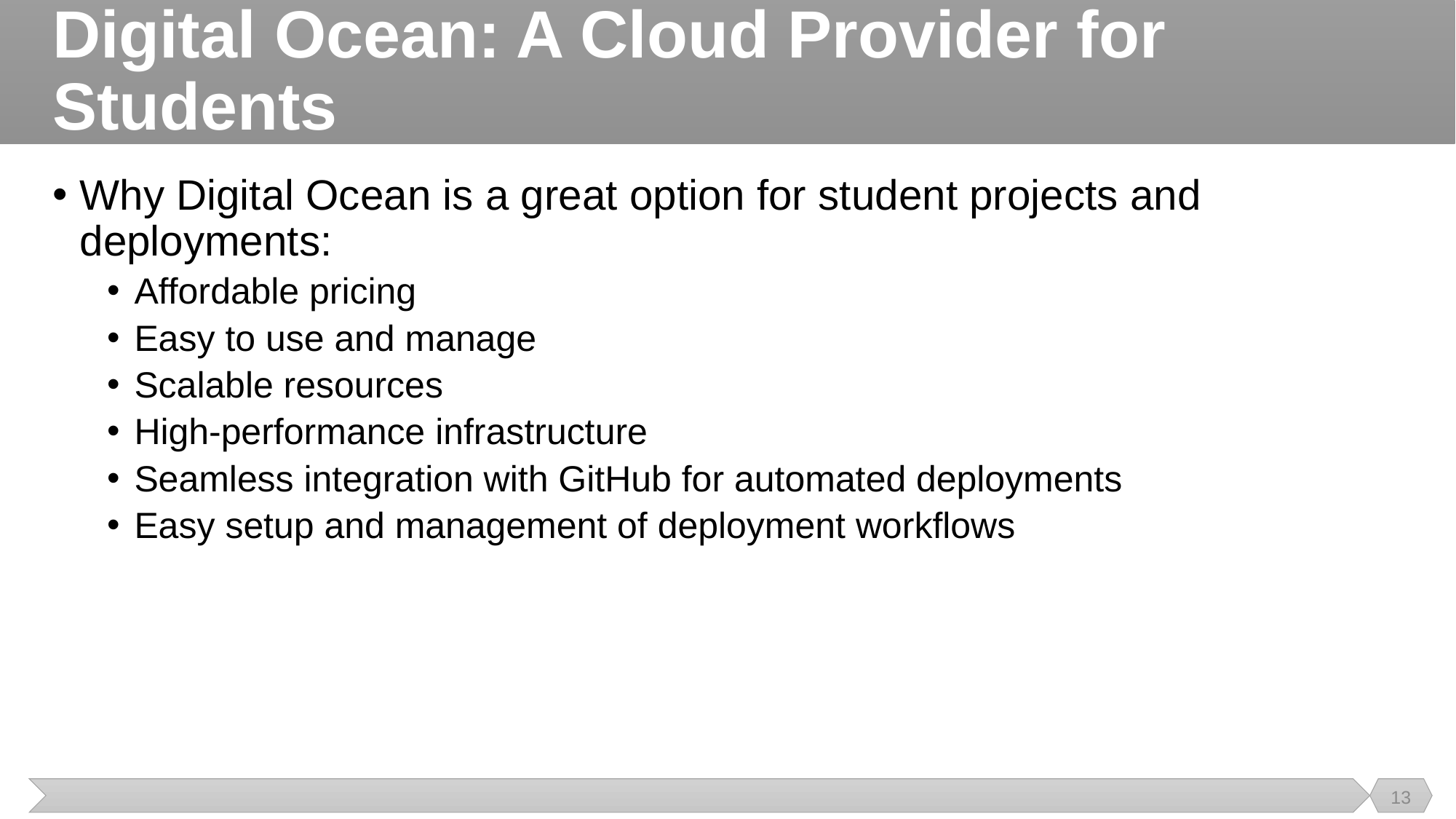

# Digital Ocean: A Cloud Provider for Students
Why Digital Ocean is a great option for student projects and deployments:
Affordable pricing
Easy to use and manage
Scalable resources
High-performance infrastructure
Seamless integration with GitHub for automated deployments
Easy setup and management of deployment workflows
13